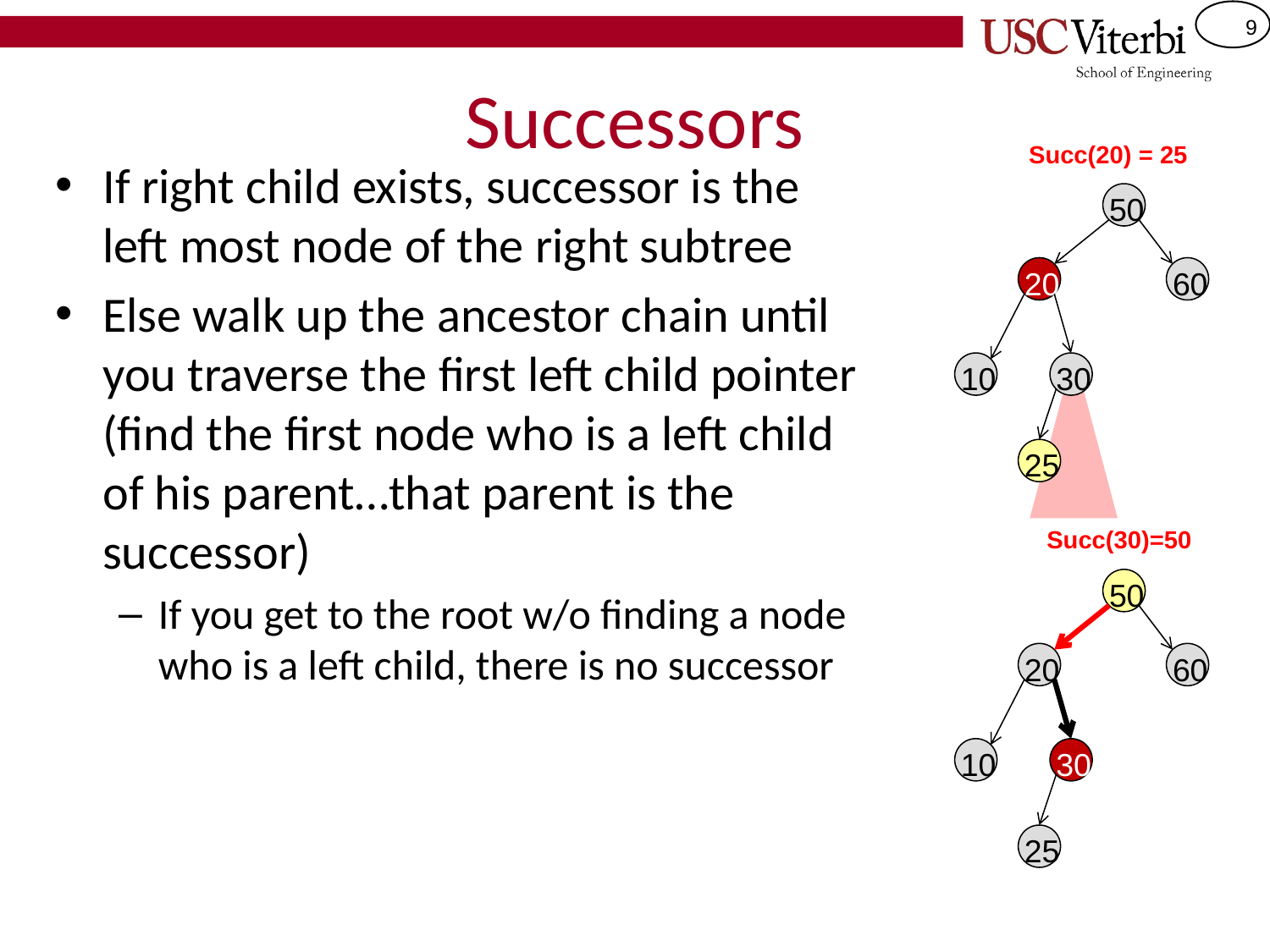

# Successors
Succ(20) = 25
If right child exists, successor is the left most node of the right subtree
Else walk up the ancestor chain until you traverse the first left child pointer (find the first node who is a left child of his parent…that parent is the successor)
If you get to the root w/o finding a node who is a left child, there is no successor

50
20
60

10
30
25
Succ(30)=50
50
20
60
10
30
25